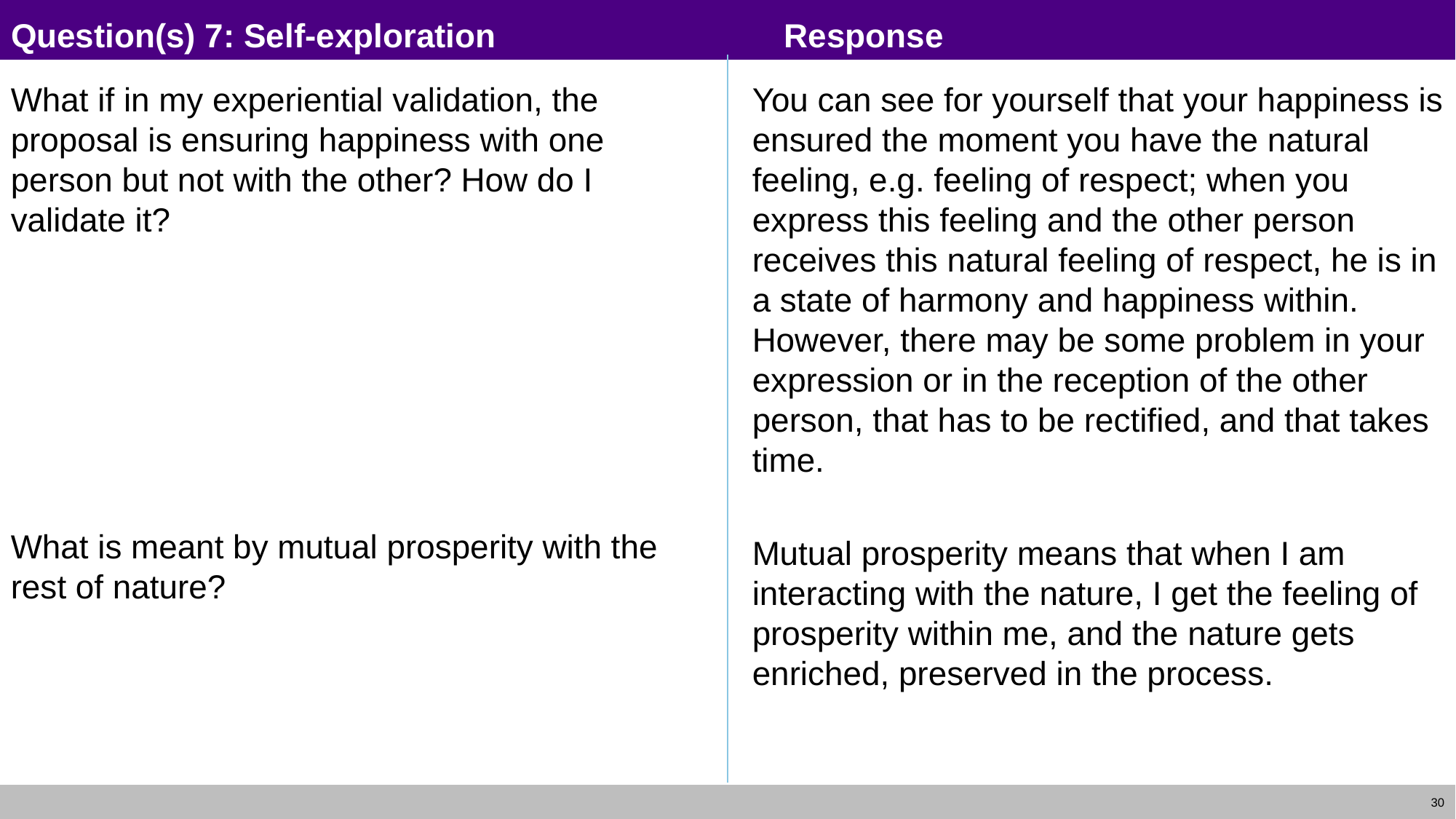

# Question(s) 7: Self-exploration 			 Response
What if in my experiential validation, the proposal is ensuring happiness with one person but not with the other? How do I validate it?

What is meant by mutual prosperity with the rest of nature?

You can see for yourself that your happiness is ensured the moment you have the natural feeling, e.g. feeling of respect; when you express this feeling and the other person receives this natural feeling of respect, he is in a state of harmony and happiness within. However, there may be some problem in your expression or in the reception of the other person, that has to be rectified, and that takes time.

Mutual prosperity means that when I am interacting with the nature, I get the feeling of prosperity within me, and the nature gets enriched, preserved in the process.